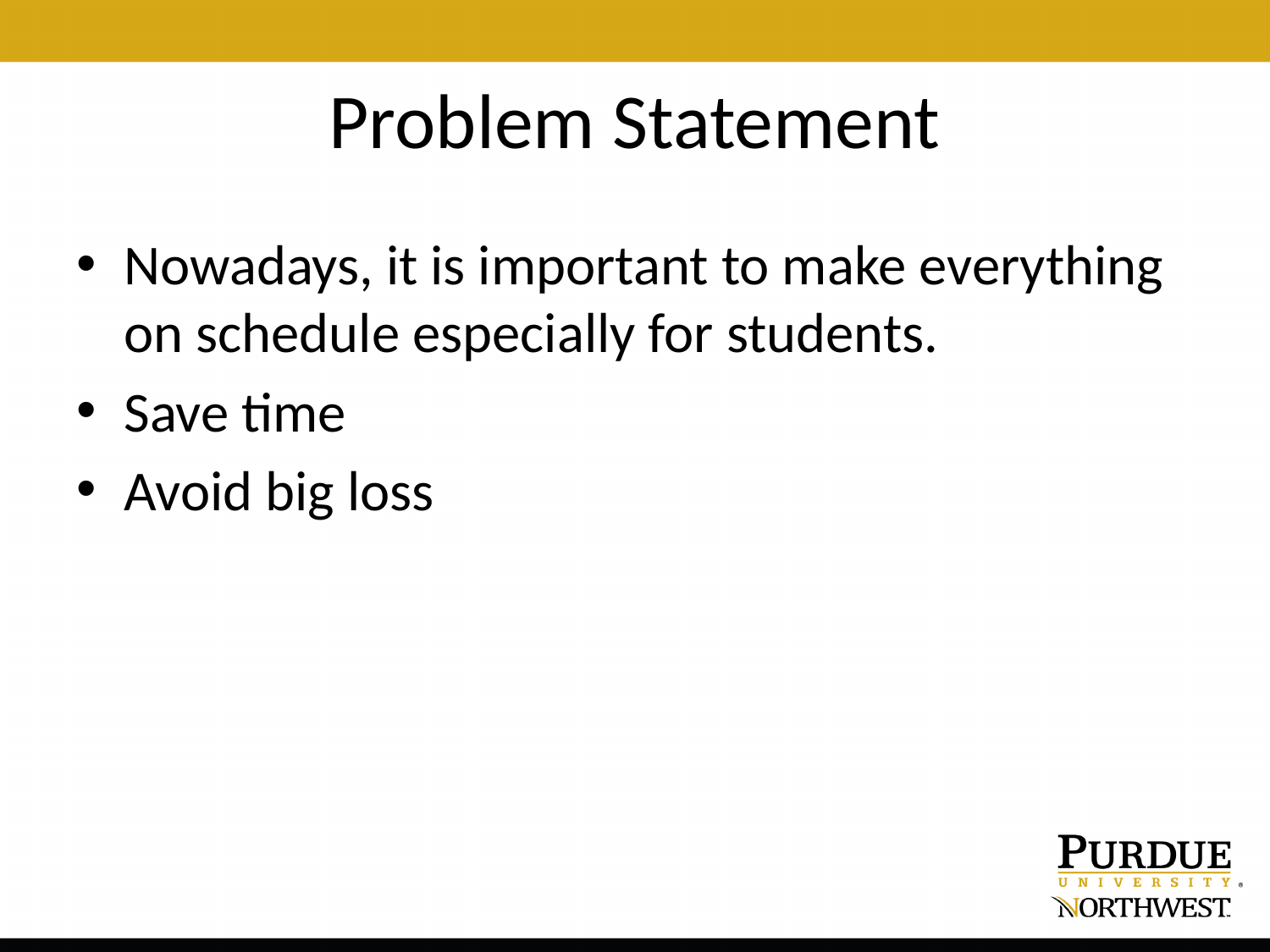

# Problem Statement
Nowadays, it is important to make everything on schedule especially for students.
Save time
Avoid big loss